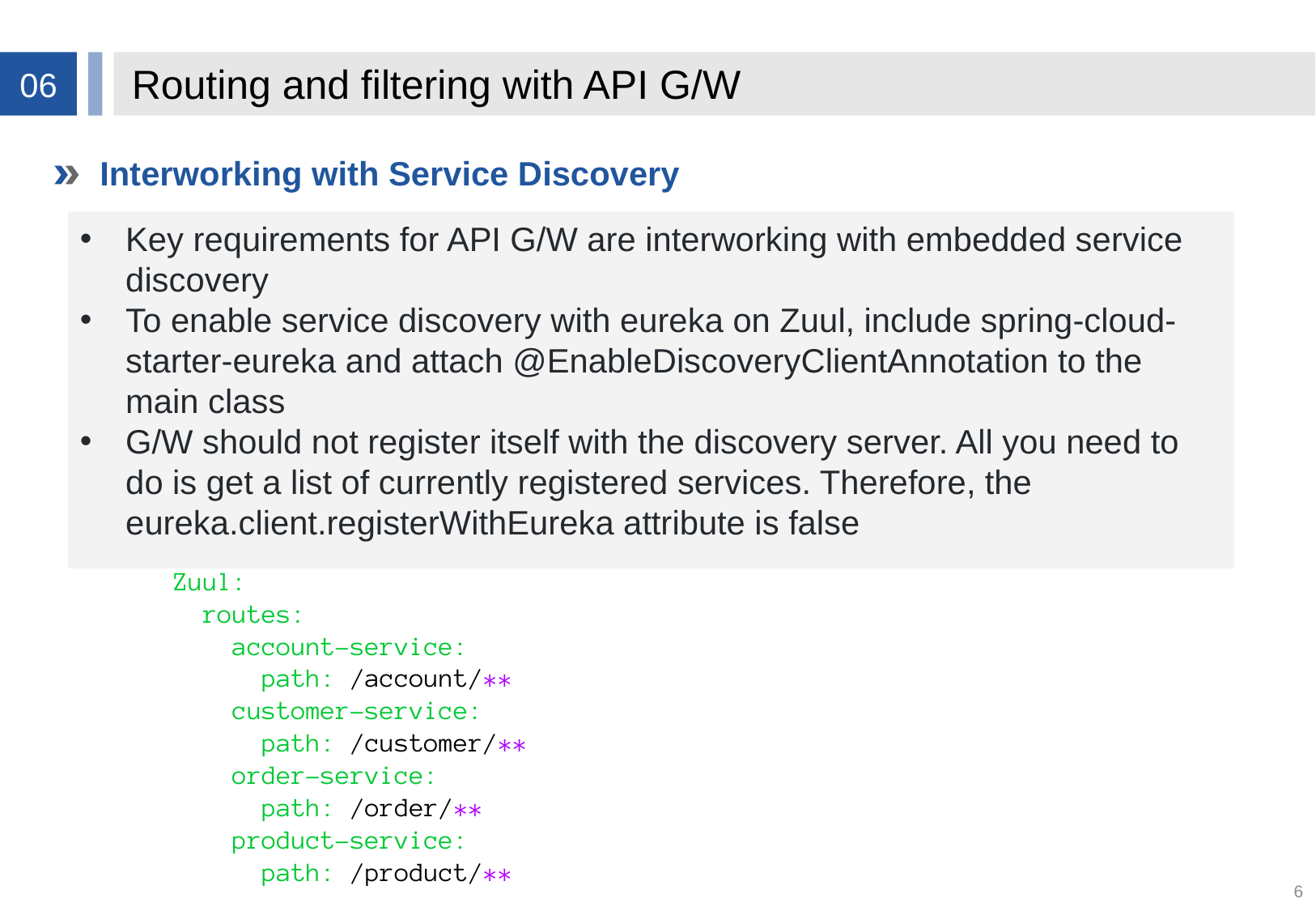

# Routing and filtering with API G/W
06
Interworking with Service Discovery

Key requirements for API G/W are interworking with embedded service discovery
To enable service discovery with eureka on Zuul, include spring-cloud-starter-eureka and attach @EnableDiscoveryClientAnnotation to the main class
G/W should not register itself with the discovery server. All you need to do is get a list of currently registered services. Therefore, the eureka.client.registerWithEureka attribute is false
Zuul:
  routes:
    account-service:
      path: /account/**
    customer-service:
      path: /customer/**
    order-service:
      path: /order/**
    product-service:
      path: /product/**
6